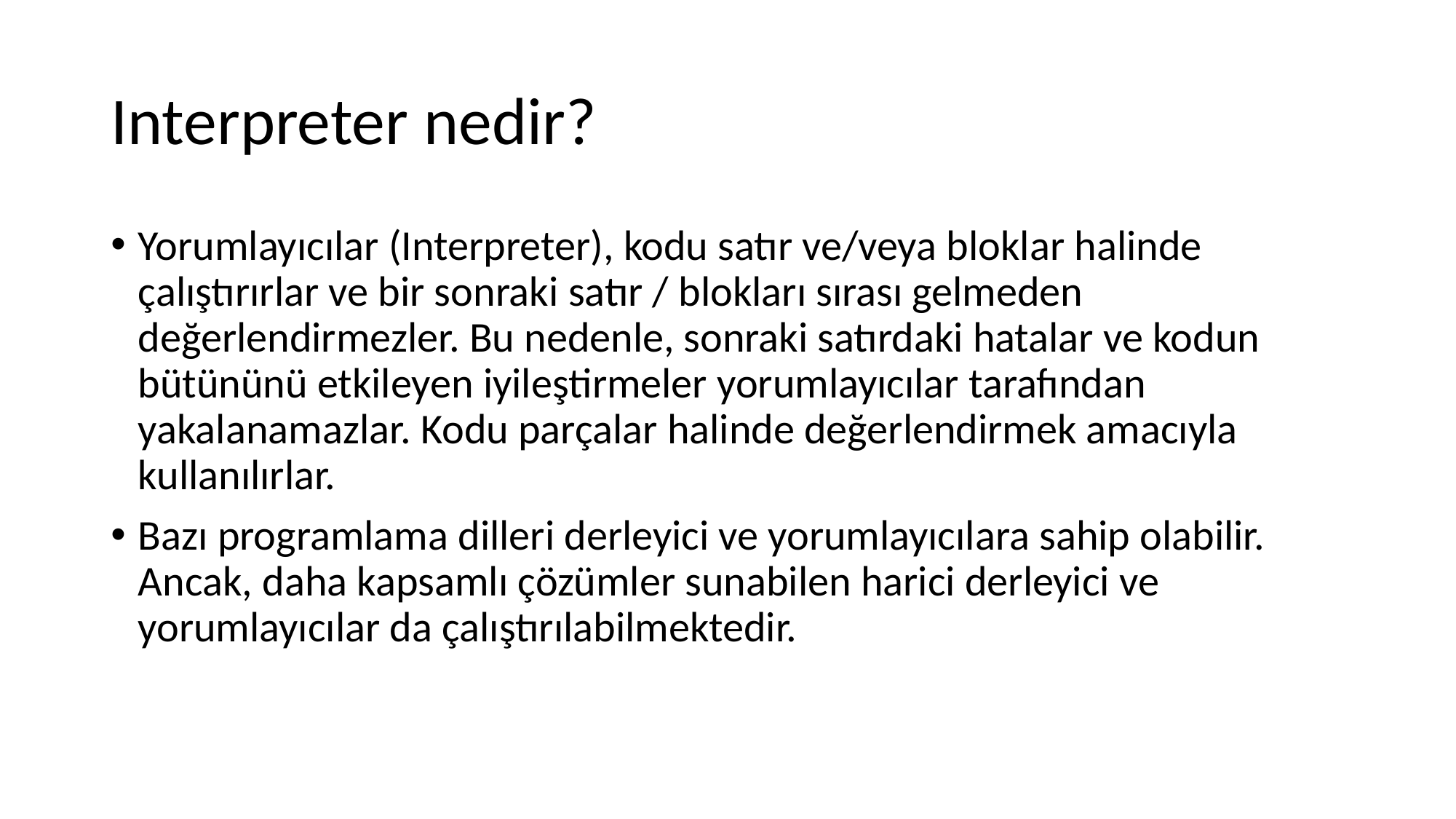

# Interpreter nedir?
Yorumlayıcılar (Interpreter), kodu satır ve/veya bloklar halinde çalıştırırlar ve bir sonraki satır / blokları sırası gelmeden değerlendirmezler. Bu nedenle, sonraki satırdaki hatalar ve kodun bütününü etkileyen iyileştirmeler yorumlayıcılar tarafından yakalanamazlar. Kodu parçalar halinde değerlendirmek amacıyla kullanılırlar.
Bazı programlama dilleri derleyici ve yorumlayıcılara sahip olabilir. Ancak, daha kapsamlı çözümler sunabilen harici derleyici ve yorumlayıcılar da çalıştırılabilmektedir.